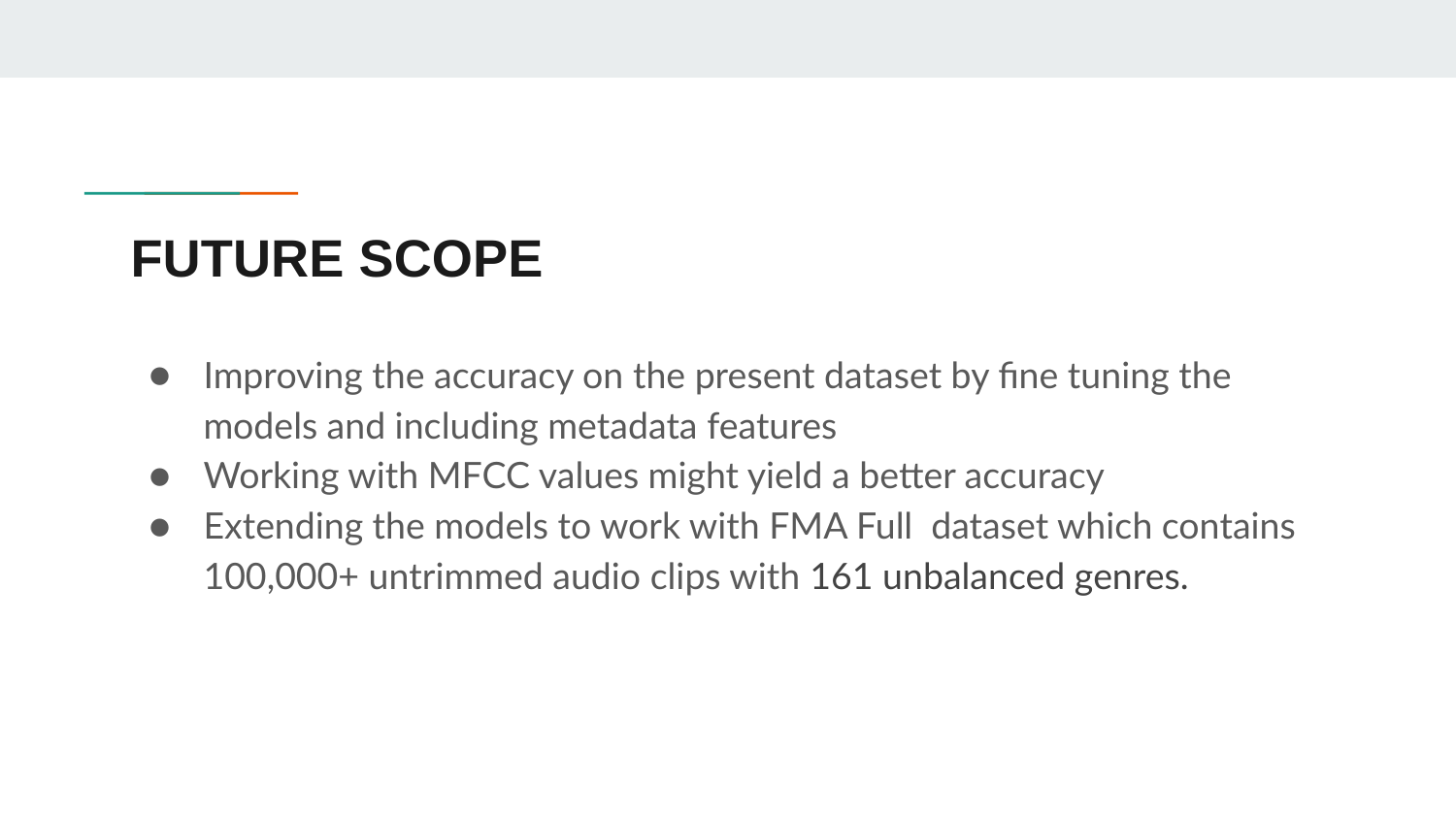

# FUTURE SCOPE
Improving the accuracy on the present dataset by fine tuning the models and including metadata features
Working with MFCC values might yield a better accuracy
Extending the models to work with FMA Full  dataset which contains 100,000+ untrimmed audio clips with 161 unbalanced genres.